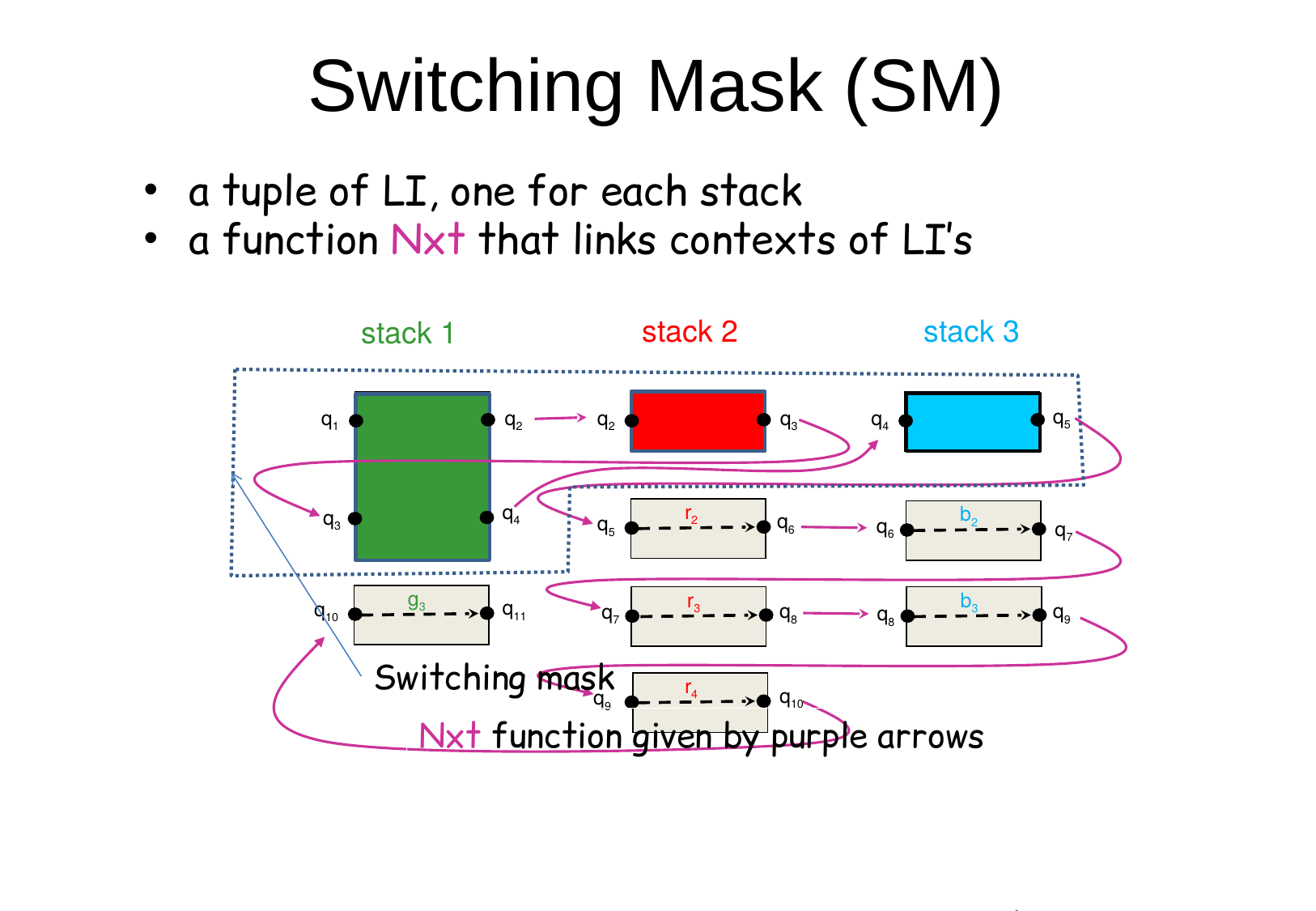

# Switching Mask (SM)
a tuple of LI, one for each stack
a function Nxt that links contexts of LI’s
stack 2
stack 3
stack 1

g1

r1
b1

q5
q1
q2
q2
q3
q4

g2

r2
q4
b2

q3

q6
q5
q6
q7

g3

r3
b3

q11
q10
q8
q9
q7
q8

Switching mask
r4

q10
q9

Nxt function given by purple arrows